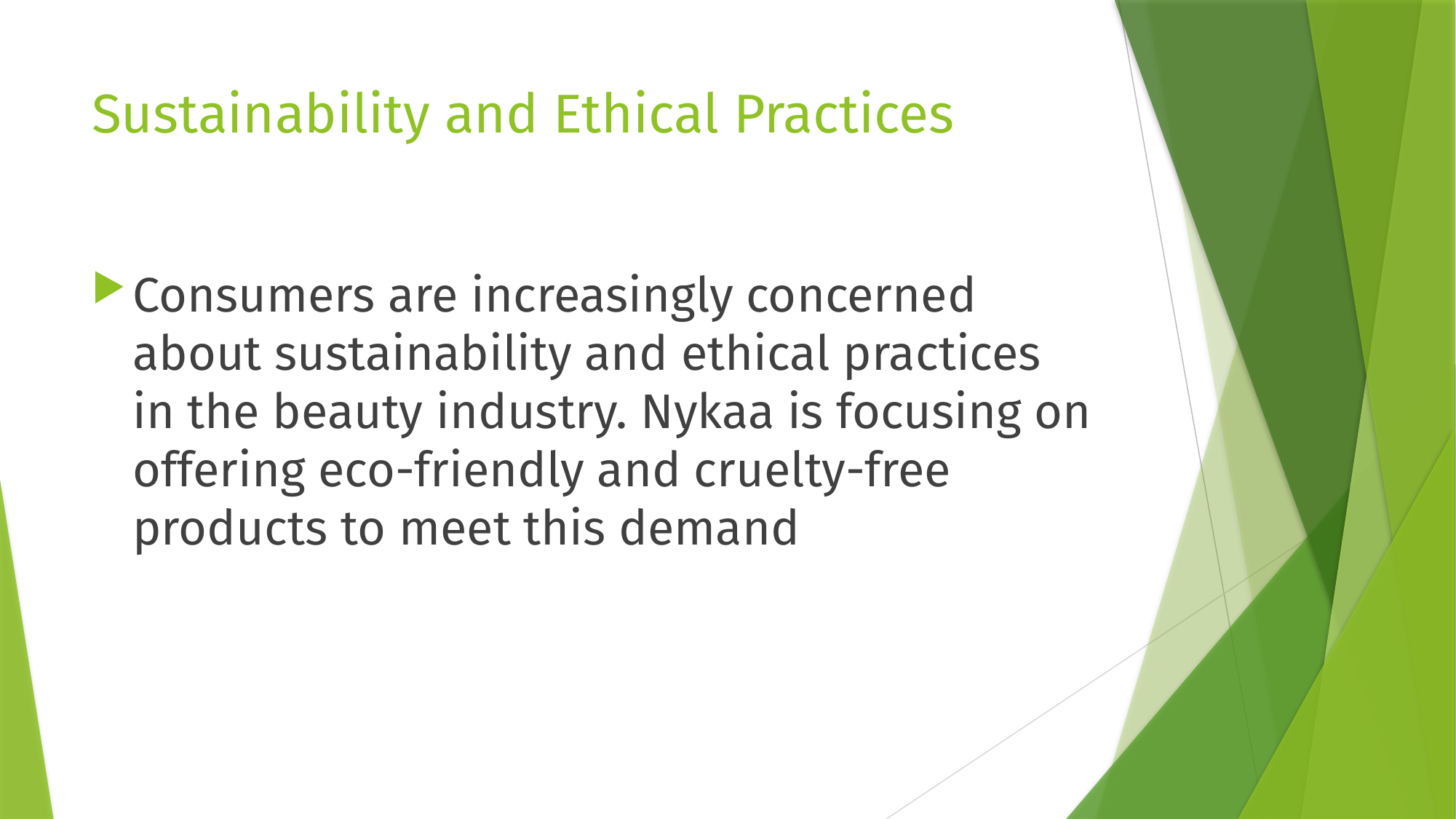

# Sustainability and Ethical Practices
Consumers are increasingly concerned about sustainability and ethical practices in the beauty industry. Nykaa is focusing on offering eco-friendly and cruelty-free products to meet this demand